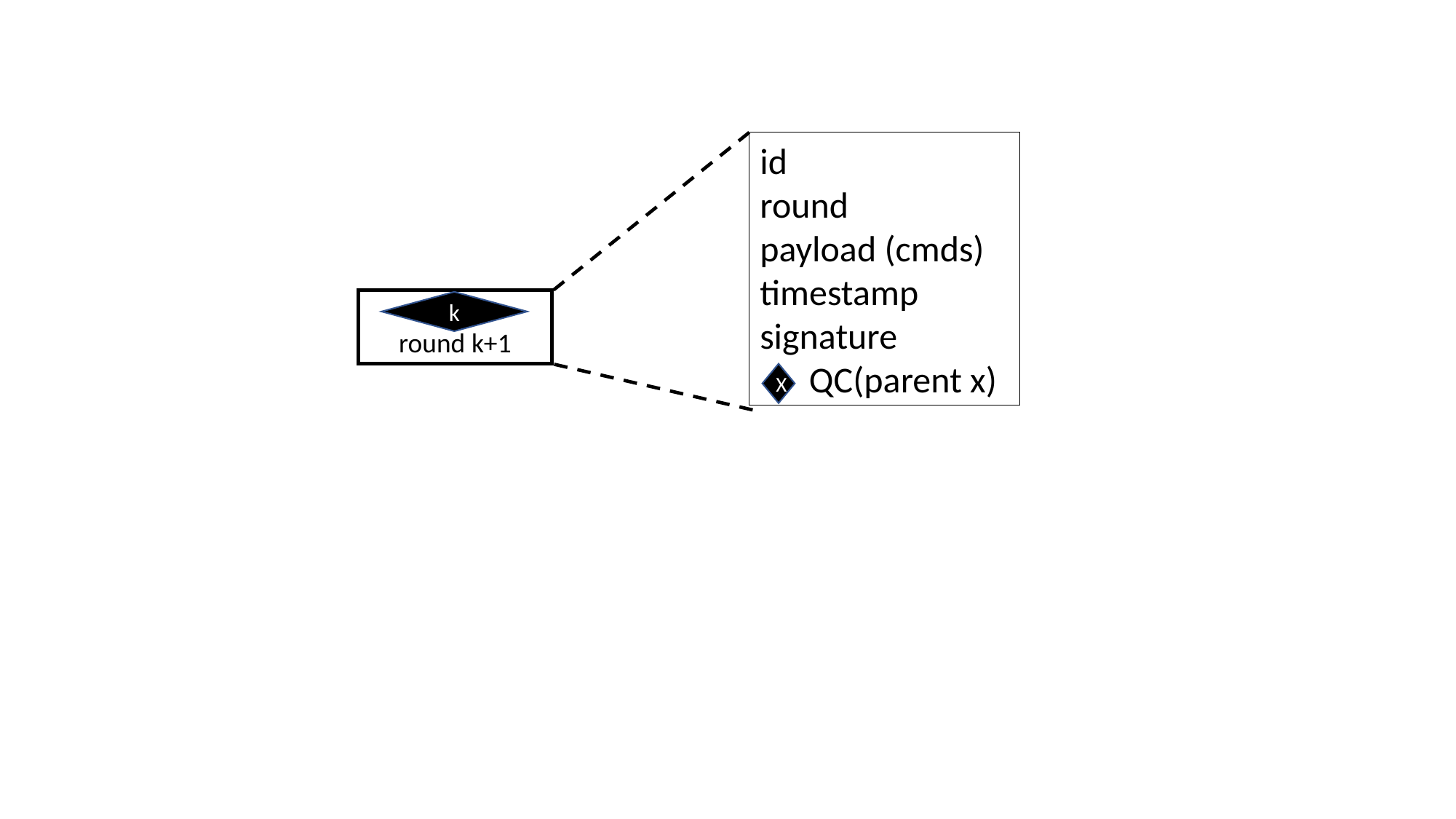

id
round
payload (cmds)
timestamp
signature
      QC(parent x)
round k+1
k
X